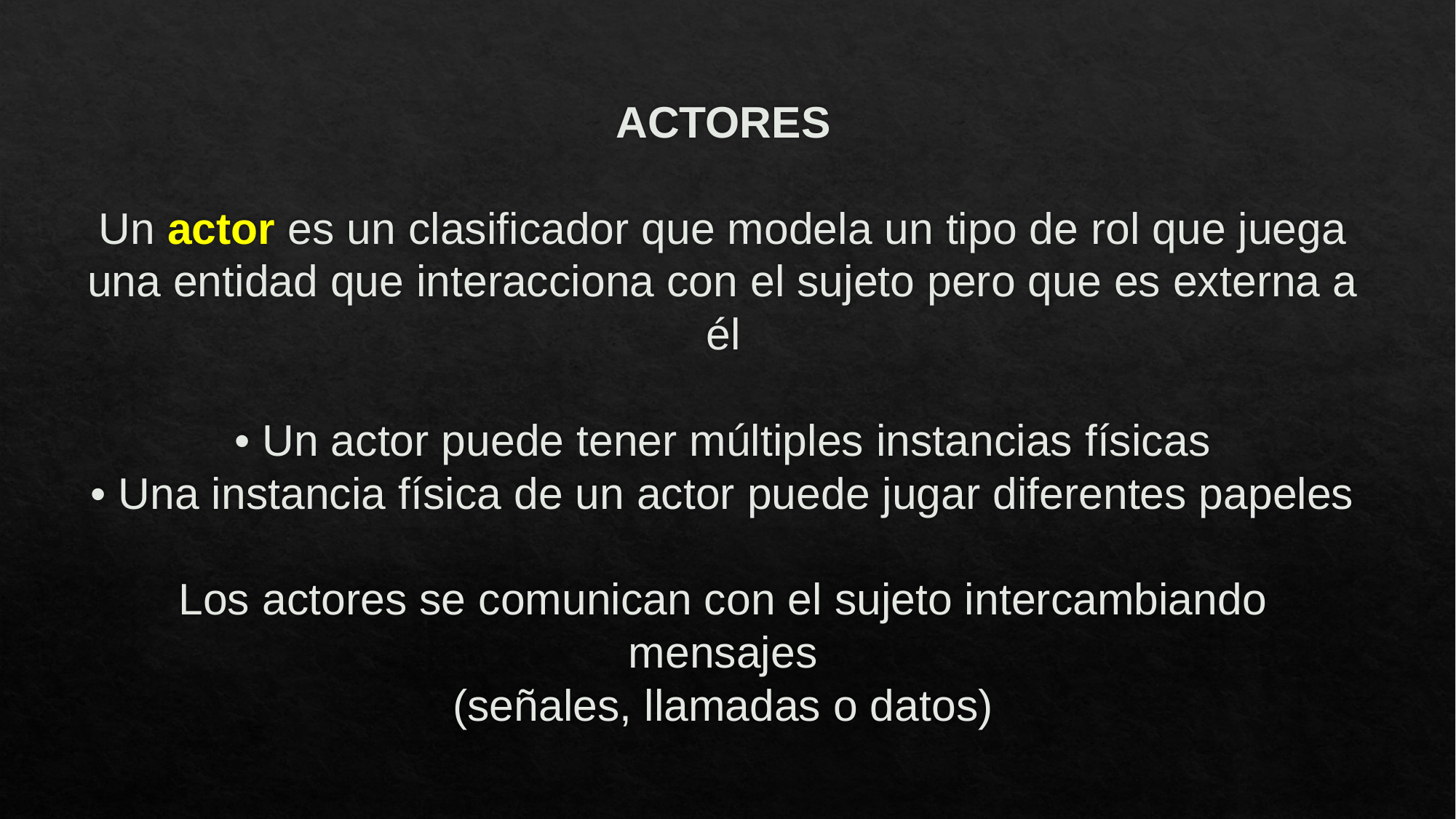

# ACTORES Un actor es un clasificador que modela un tipo de rol que juega una entidad que interacciona con el sujeto pero que es externa a él • Un actor puede tener múltiples instancias físicas • Una instancia física de un actor puede jugar diferentes papeles Los actores se comunican con el sujeto intercambiando mensajes (señales, llamadas o datos)